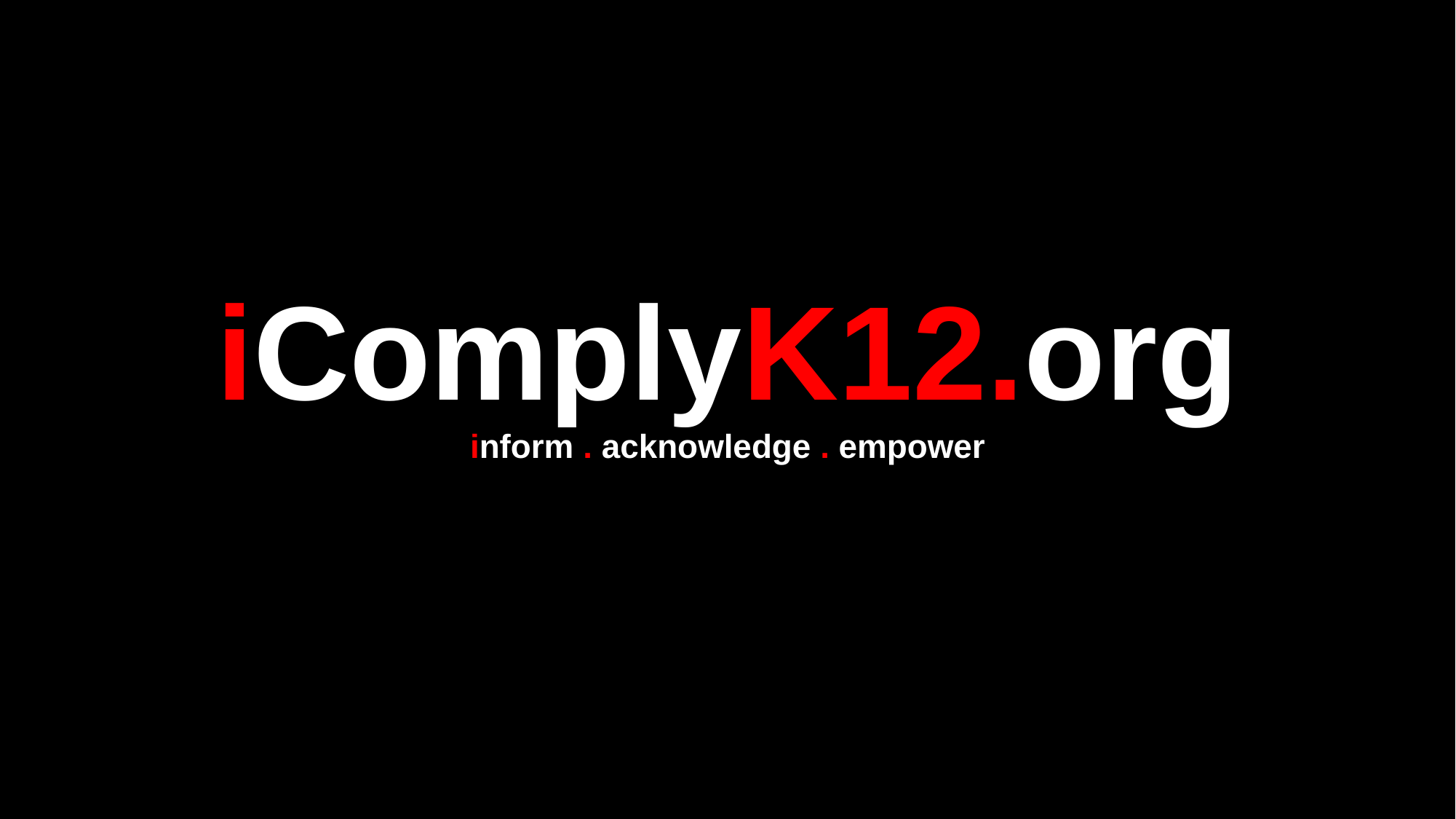

# iComplyK12.org inform . acknowledge . empower